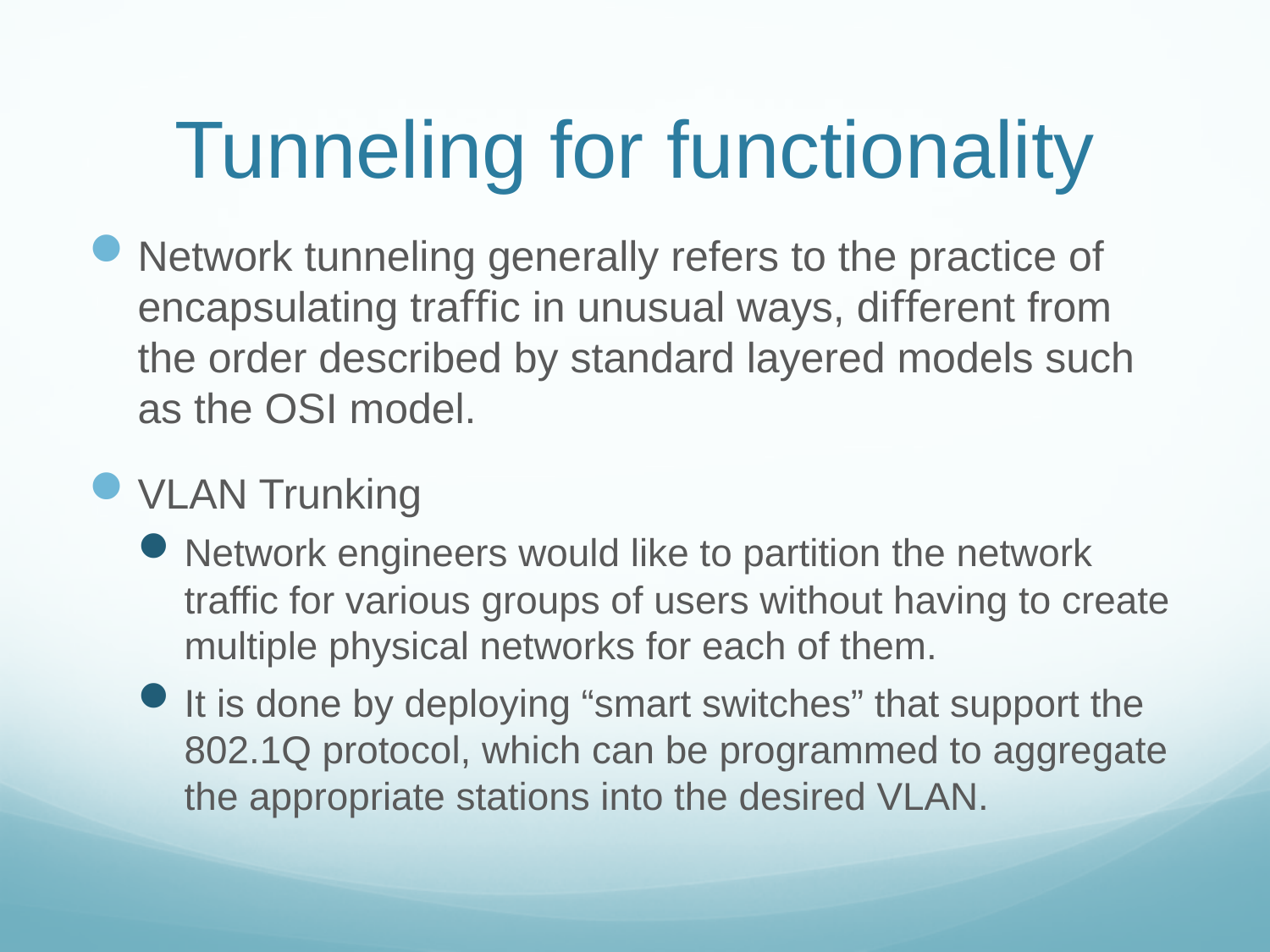

# Tunneling for functionality
Network tunneling generally refers to the practice of encapsulating traﬃc in unusual ways, diﬀerent from the order described by standard layered models such as the OSI model.
VLAN Trunking
Network engineers would like to partition the network traffic for various groups of users without having to create multiple physical networks for each of them.
It is done by deploying “smart switches” that support the 802.1Q protocol, which can be programmed to aggregate the appropriate stations into the desired VLAN.